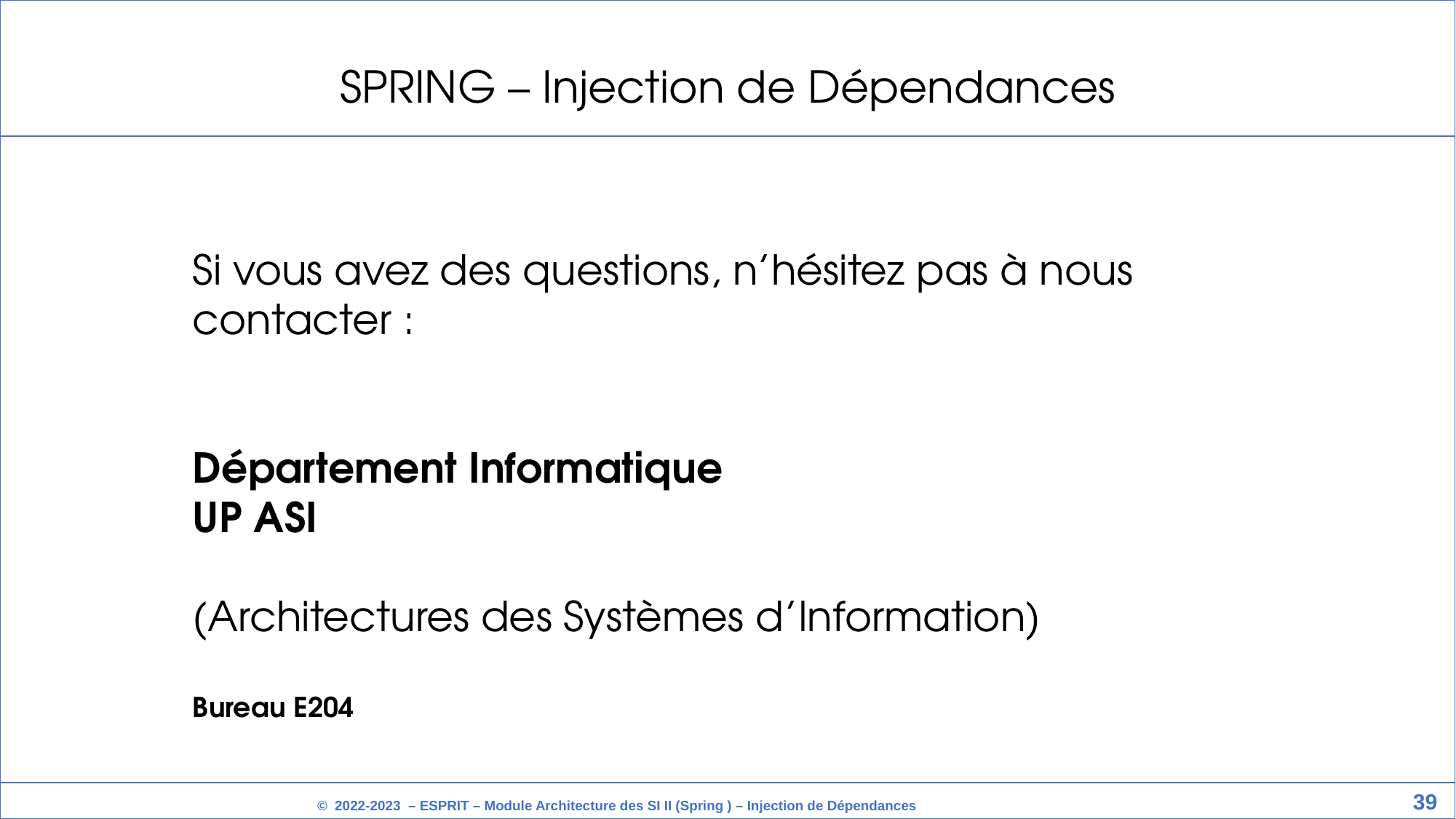

SPRING – Injection de Dépendances

Si vous avez des questions, n’hésitez pas à nous contacter :

Département Informatique
UP ASI

(Architectures des Systèmes d’Information)

Bureau E204
39